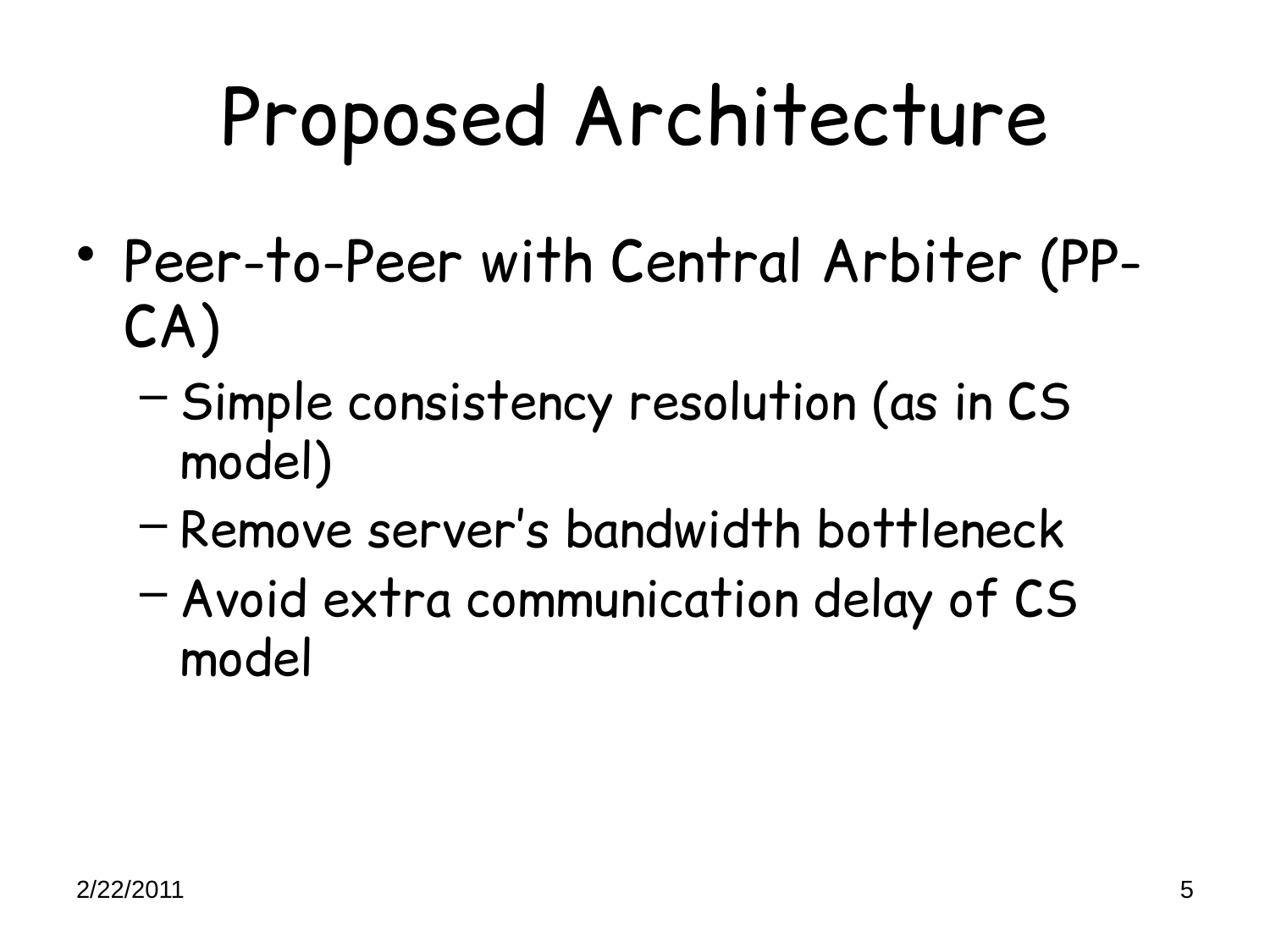

# Proposed Architecture
Peer-to-Peer with Central Arbiter (PP-CA)
Simple consistency resolution (as in CS model)
Remove server’s bandwidth bottleneck
Avoid extra communication delay of CS model
2/22/2011
5